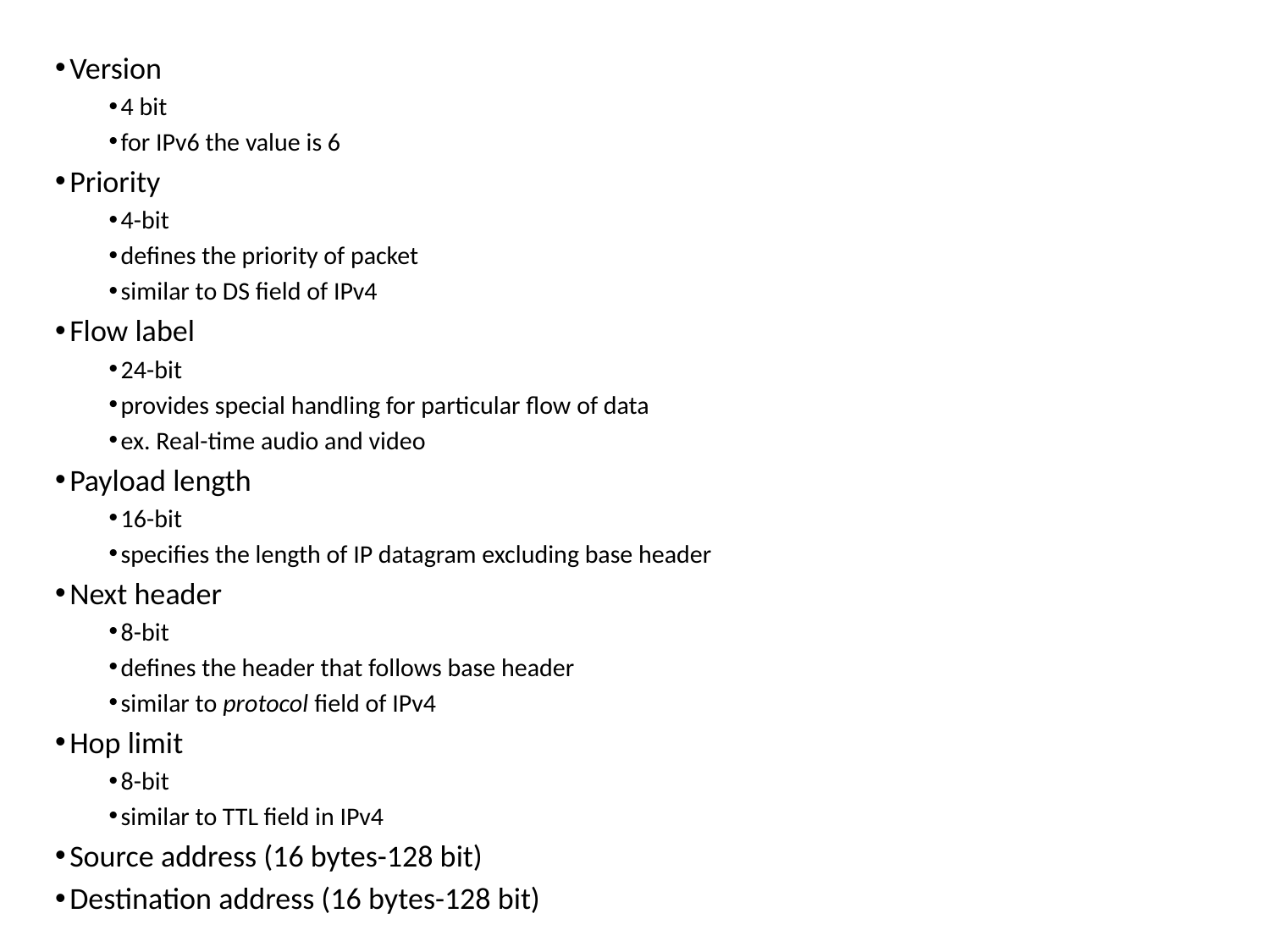

Version
 4 bit
 for IPv6 the value is 6
 Priority
 4-bit
 defines the priority of packet
 similar to DS field of IPv4
 Flow label
 24-bit
 provides special handling for particular flow of data
 ex. Real-time audio and video
 Payload length
 16-bit
 specifies the length of IP datagram excluding base header
 Next header
 8-bit
 defines the header that follows base header
 similar to protocol field of IPv4
 Hop limit
 8-bit
 similar to TTL field in IPv4
 Source address (16 bytes-128 bit)
 Destination address (16 bytes-128 bit)